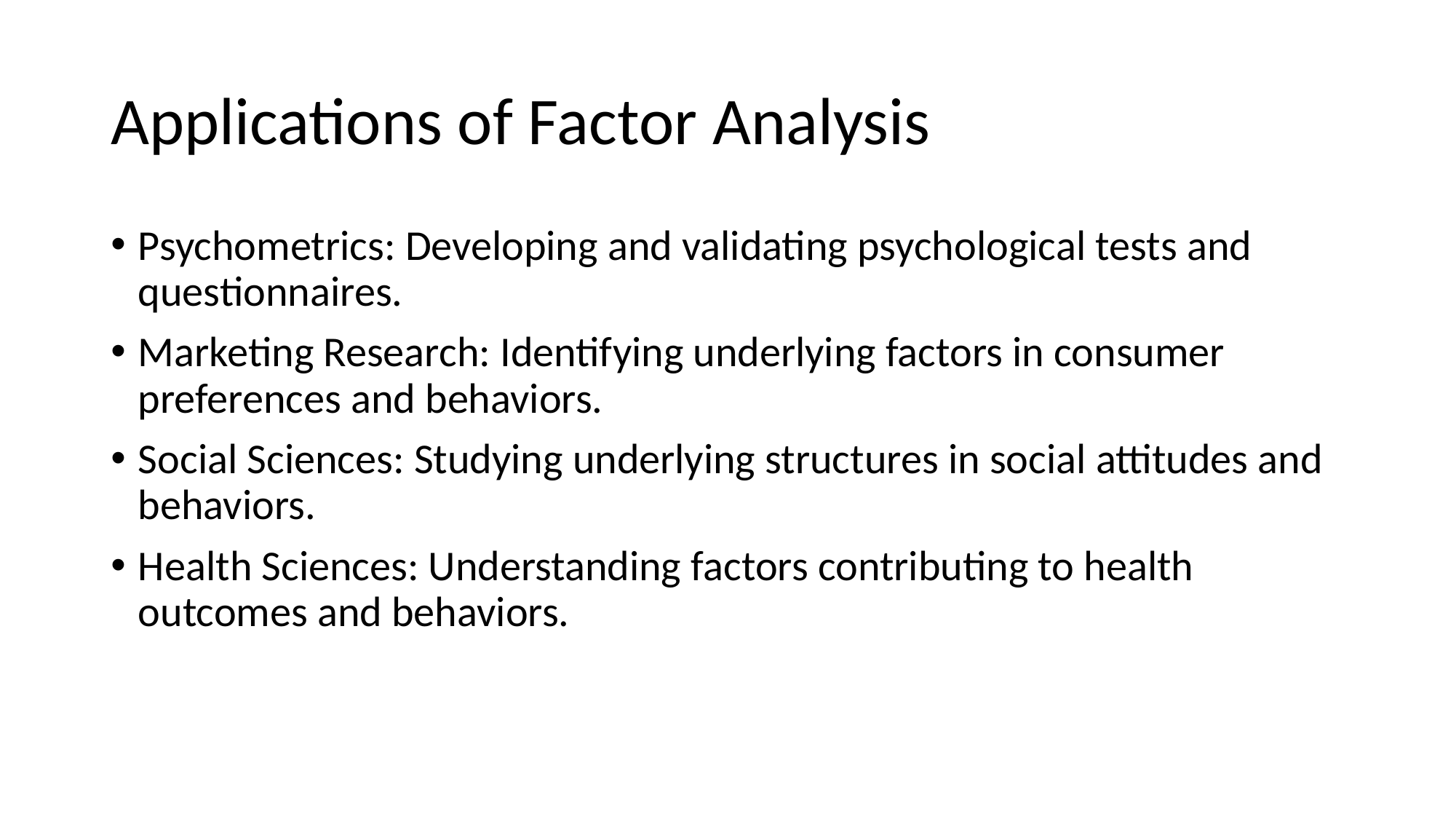

# Applications of Factor Analysis
Psychometrics: Developing and validating psychological tests and questionnaires.
Marketing Research: Identifying underlying factors in consumer preferences and behaviors.
Social Sciences: Studying underlying structures in social attitudes and behaviors.
Health Sciences: Understanding factors contributing to health outcomes and behaviors.